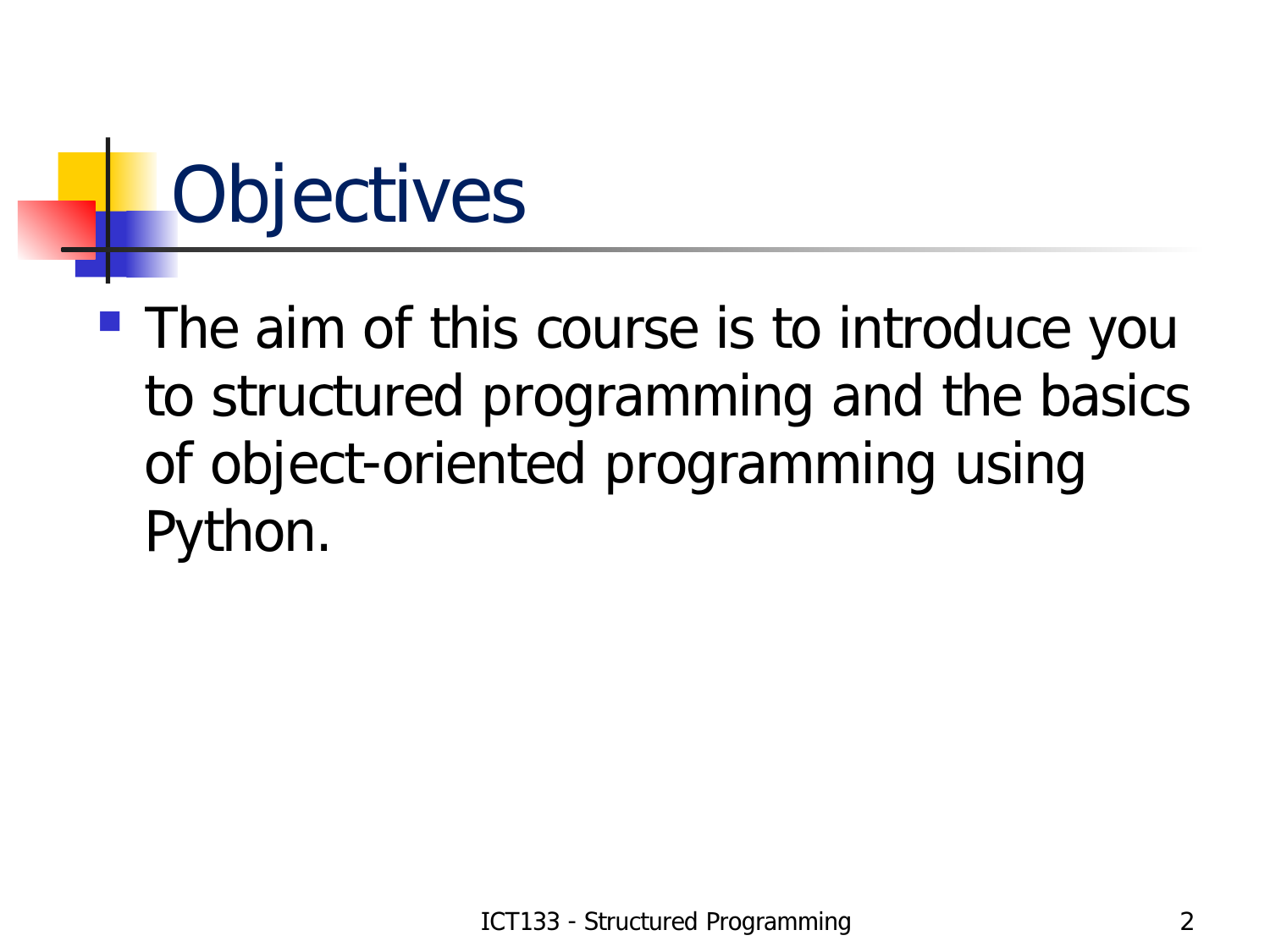

Objectives
The aim of this course is to introduce you to structured programming and the basics of object-oriented programming using Python.
ICT133 - Structured Programming
2